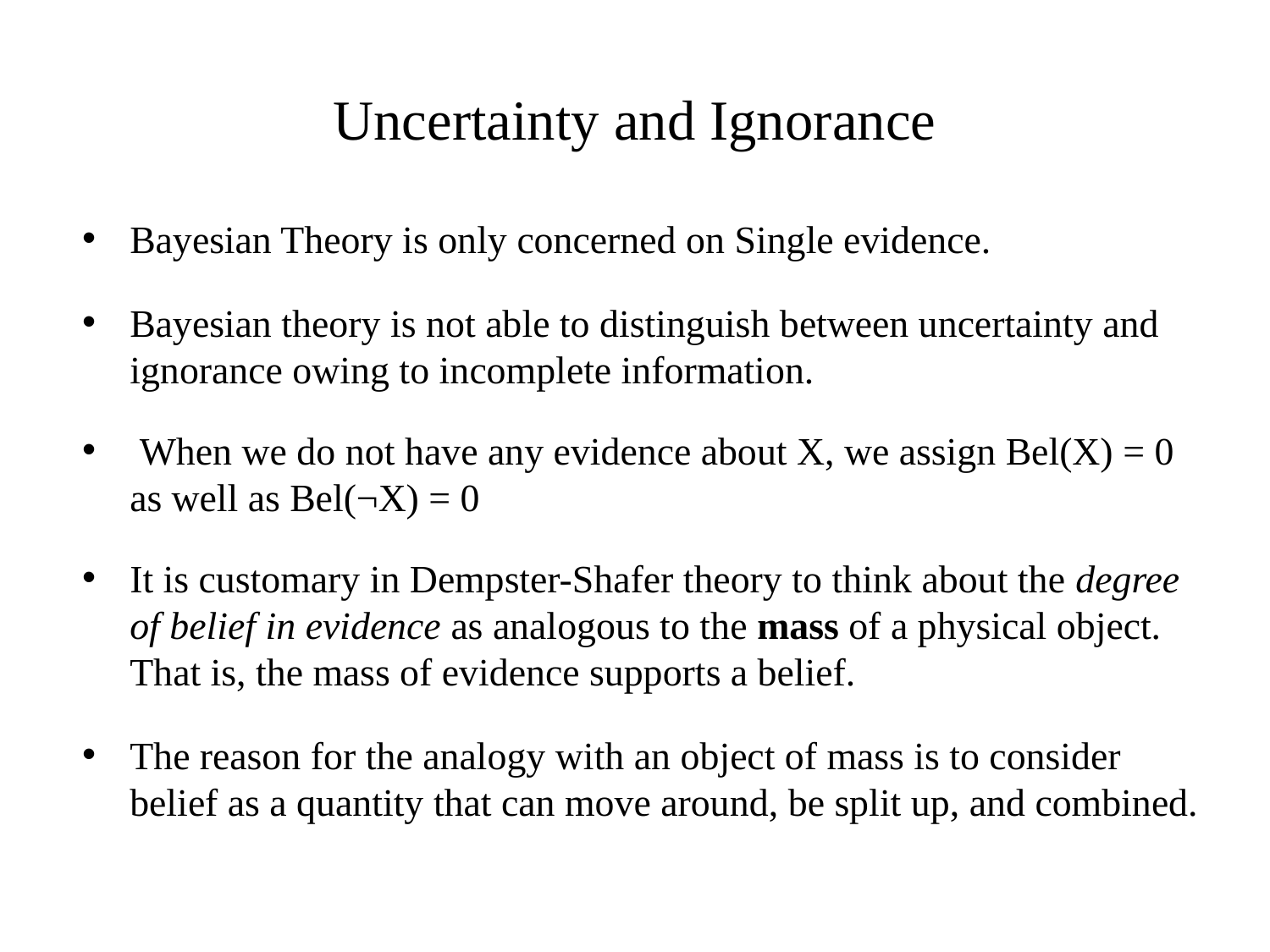

# Uncertainty and Ignorance
Bayesian Theory is only concerned on Single evidence.

Bayesian theory is not able to distinguish between uncertainty and ignorance owing to incomplete information.

 When we do not have any evidence about X, we assign Bel(X) = 0 as well as Bel(¬X) = 0

It is customary in Dempster-Shafer theory to think about the degree of belief in evidence as analogous to the mass of a physical object. That is, the mass of evidence supports a belief.

The reason for the analogy with an object of mass is to consider belief as a quantity that can move around, be split up, and combined.